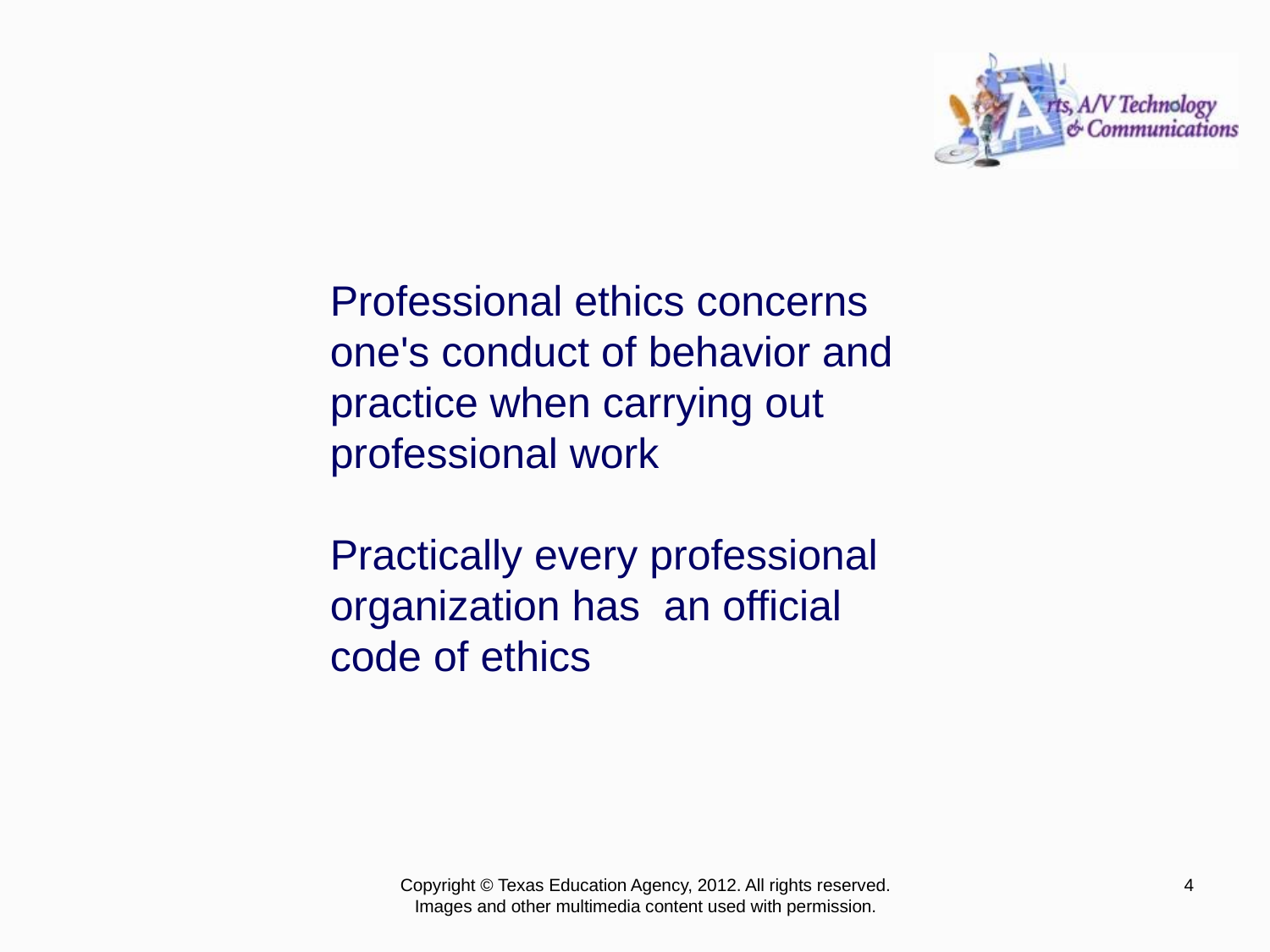

Professional ethics concerns one's conduct of behavior and practice when carrying out professional work

Practically every professional organization has  an official code of ethics
Copyright © Texas Education Agency, 2012. All rights reserved. Images and other multimedia content used with permission.
4